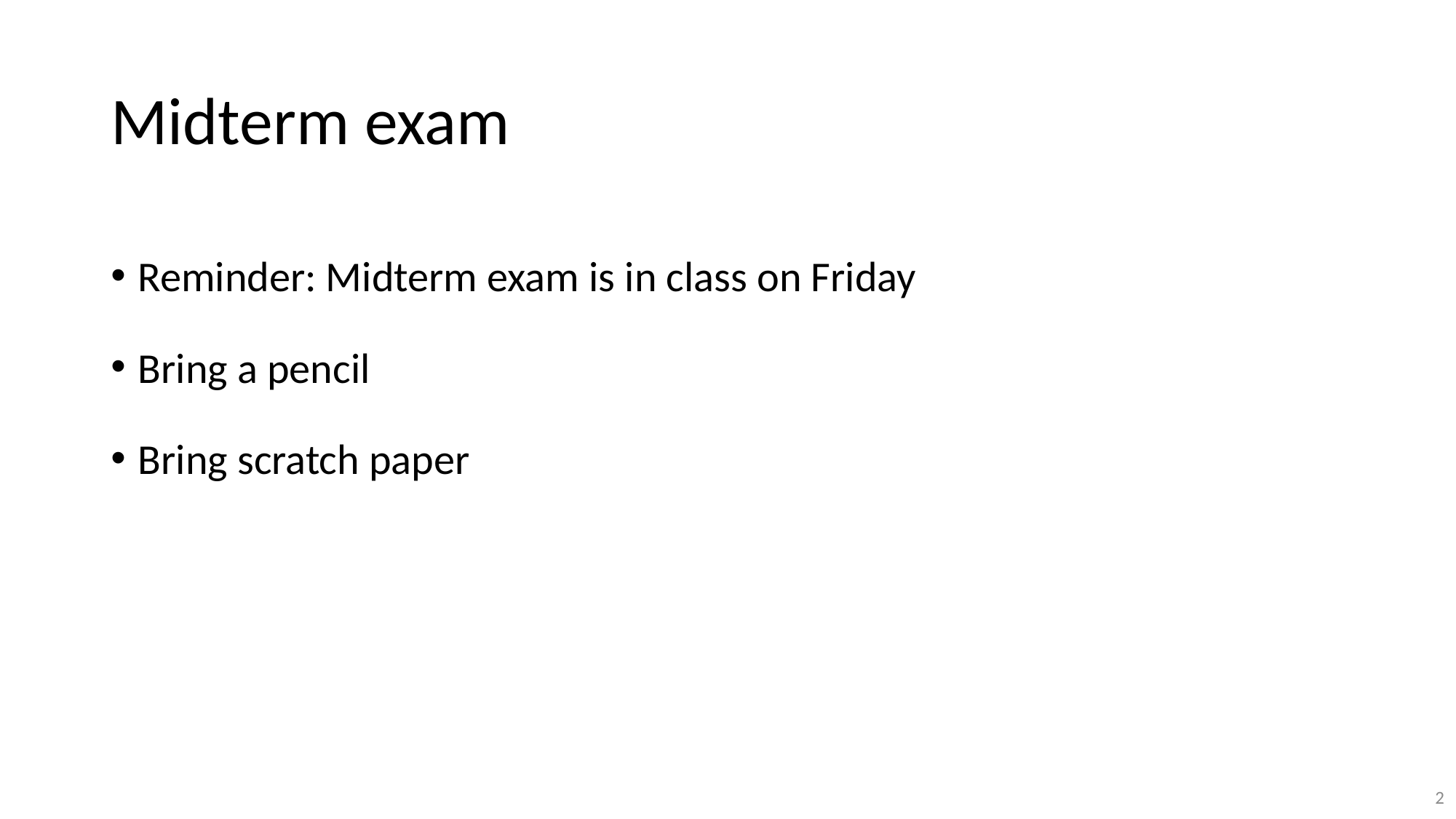

# Midterm exam
Reminder: Midterm exam is in class on Friday
Bring a pencil
Bring scratch paper
2